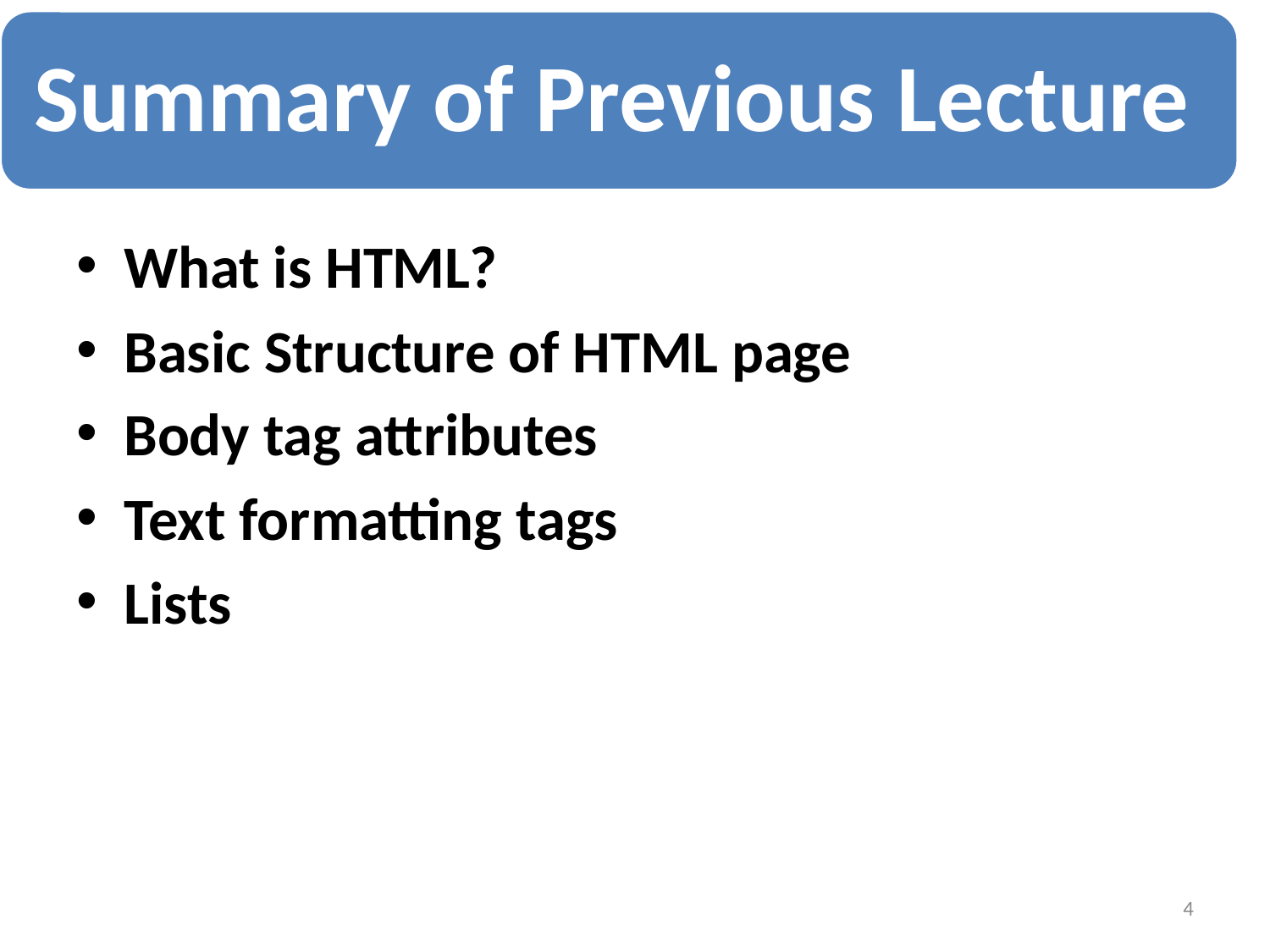

Summary of Previous Lecture
What is HTML?
Basic Structure of HTML page
Body tag attributes
Text formatting tags
Lists
4